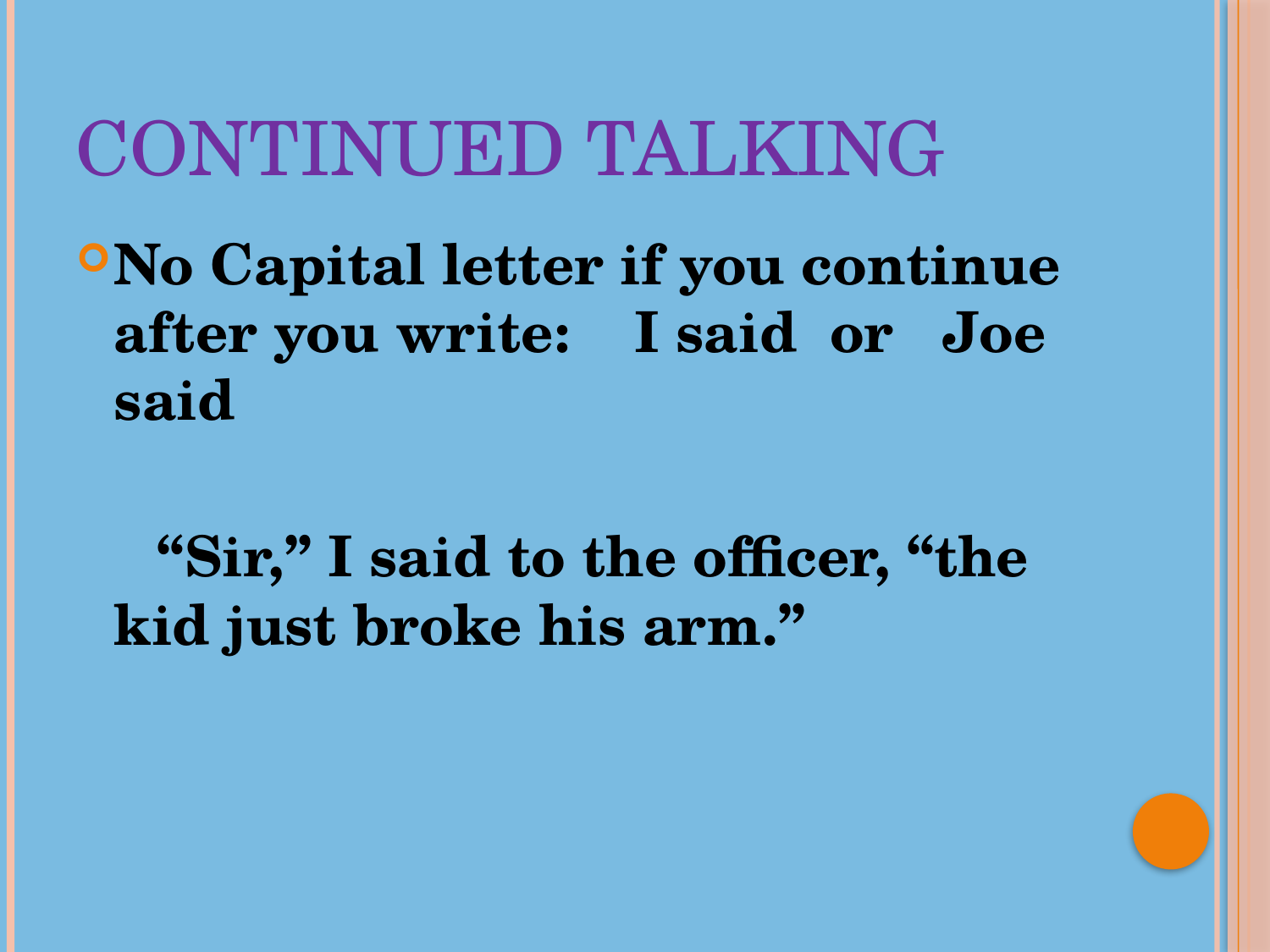

# Continued Talking
No Capital letter if you continue after you write:    I said  or   Joe said

     “Sir,” I said to the officer, “the kid just broke his arm.”